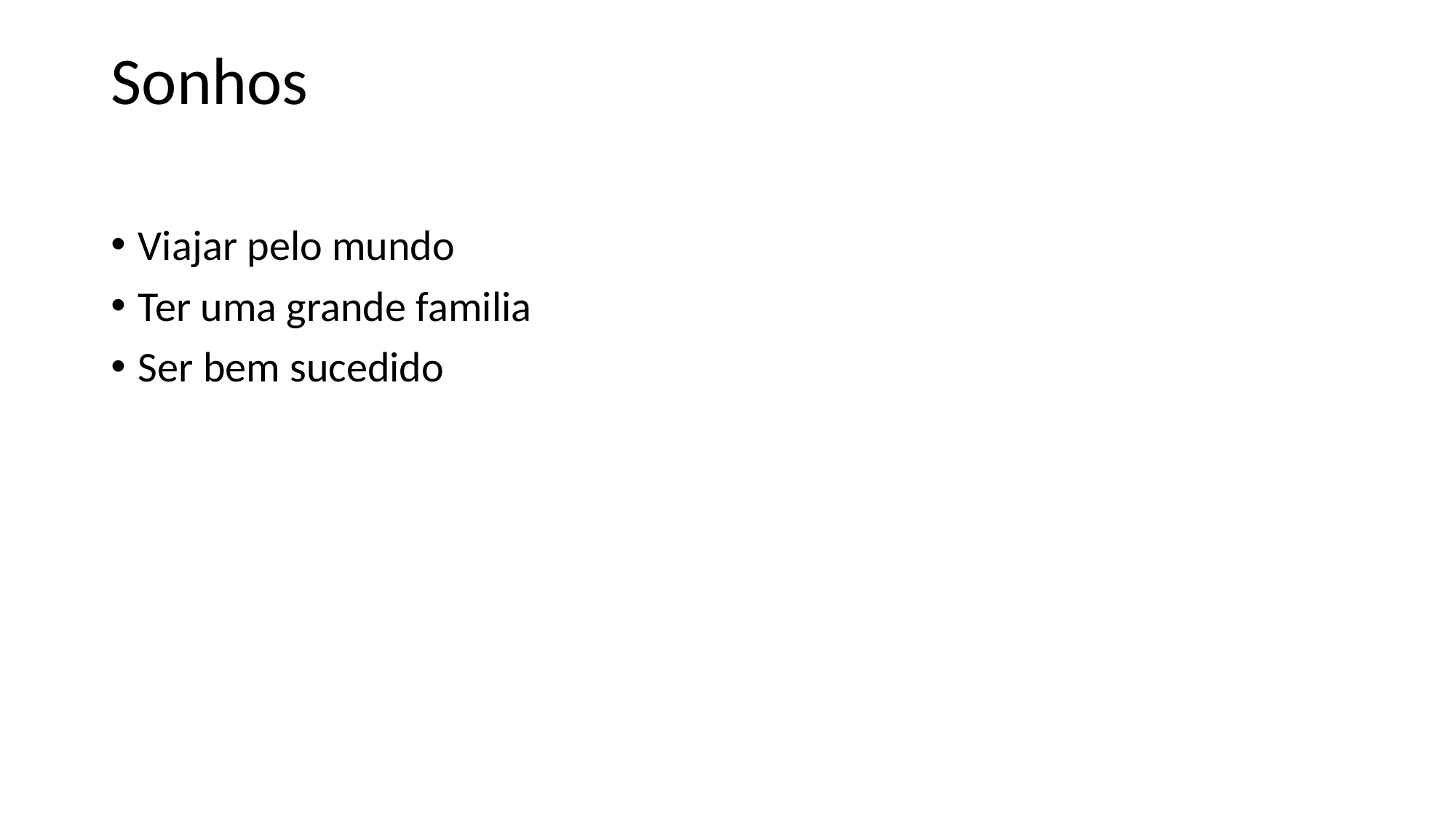

# Sonhos
Viajar pelo mundo
Ter uma grande familia
Ser bem sucedido